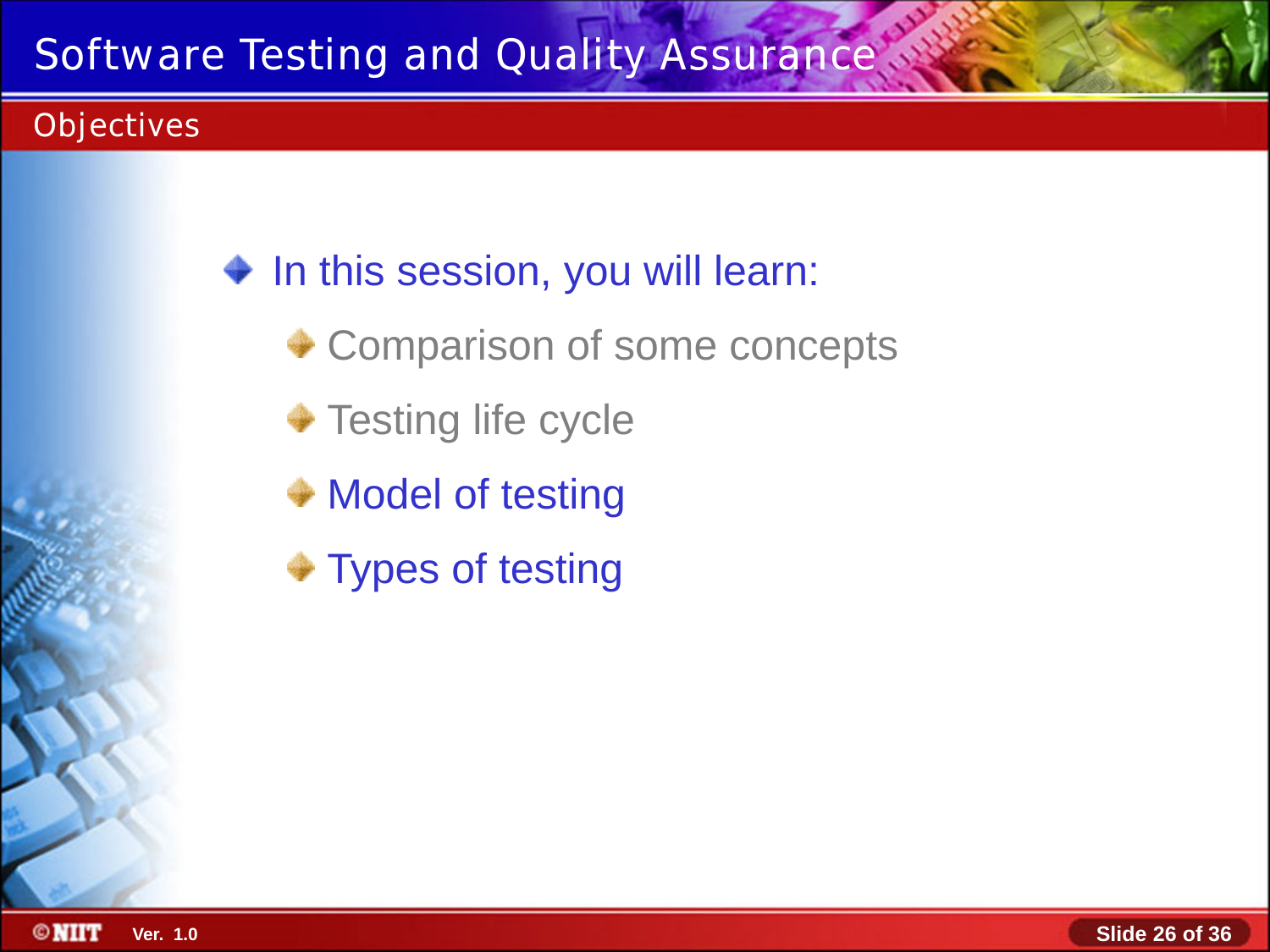

Objectives
In this session, you will learn:
Comparison of some concepts
Testing life cycle
Model of testing
Types of testing